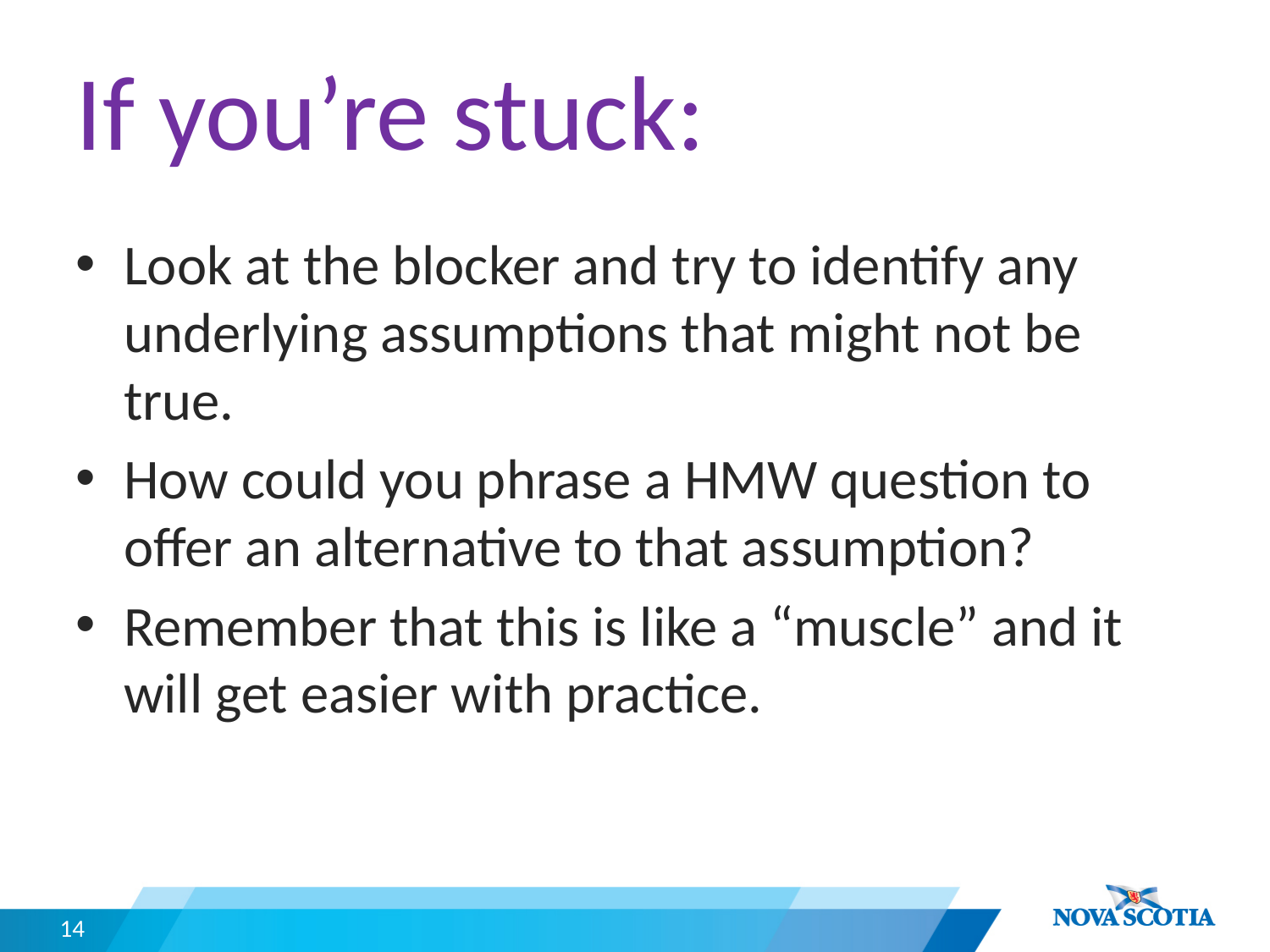

# If you’re stuck:
Look at the blocker and try to identify any underlying assumptions that might not be true.
How could you phrase a HMW question to offer an alternative to that assumption?
Remember that this is like a “muscle” and it will get easier with practice.